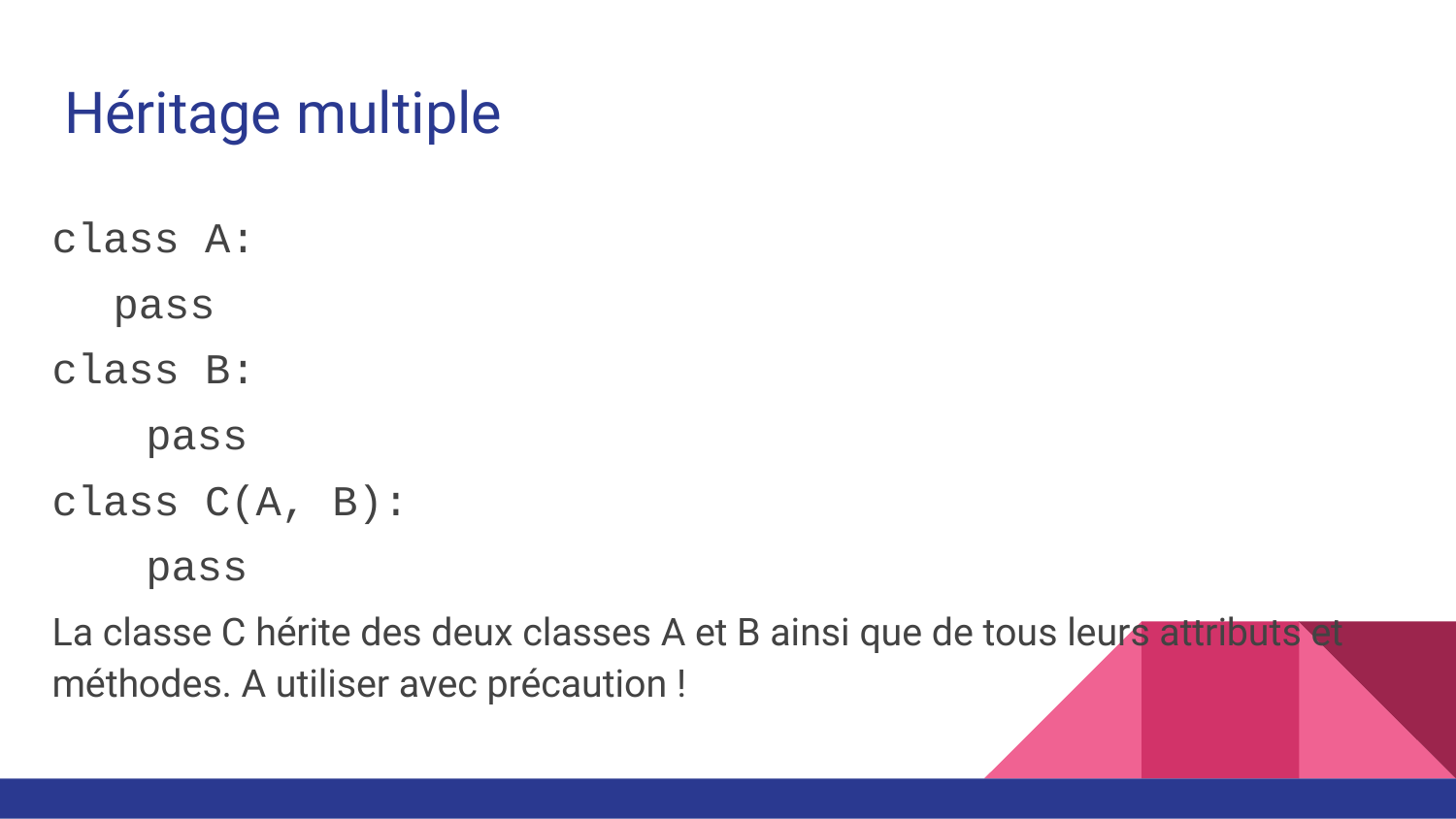

# Héritage multiple
class A:
	pass
class B:
pass
class C(A, B):
pass
La classe C hérite des deux classes A et B ainsi que de tous leurs attributs et méthodes. A utiliser avec précaution !